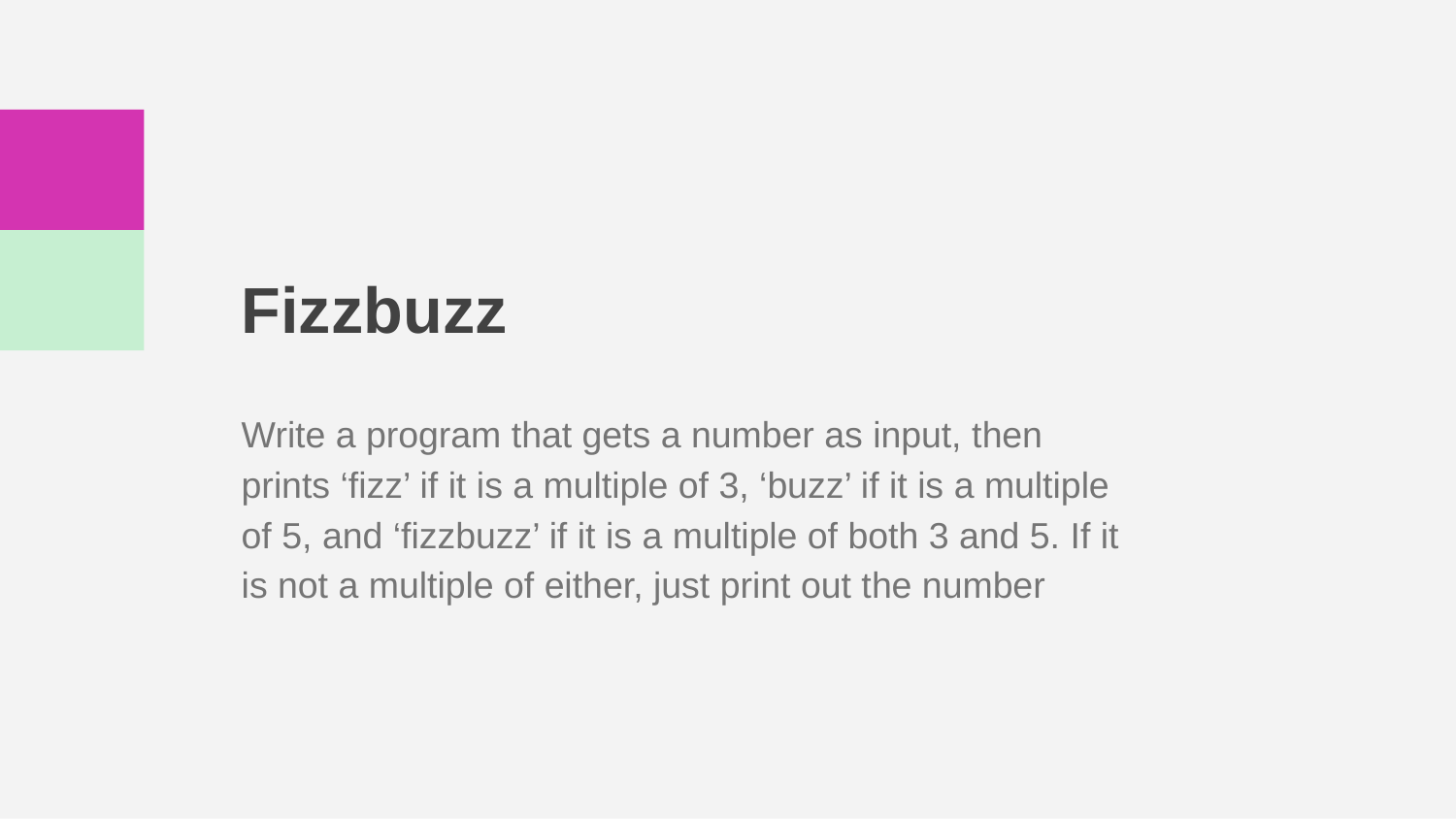

# Fizzbuzz
Write a program that gets a number as input, then prints ‘fizz’ if it is a multiple of 3, ‘buzz’ if it is a multiple of 5, and ‘fizzbuzz’ if it is a multiple of both 3 and 5. If it is not a multiple of either, just print out the number